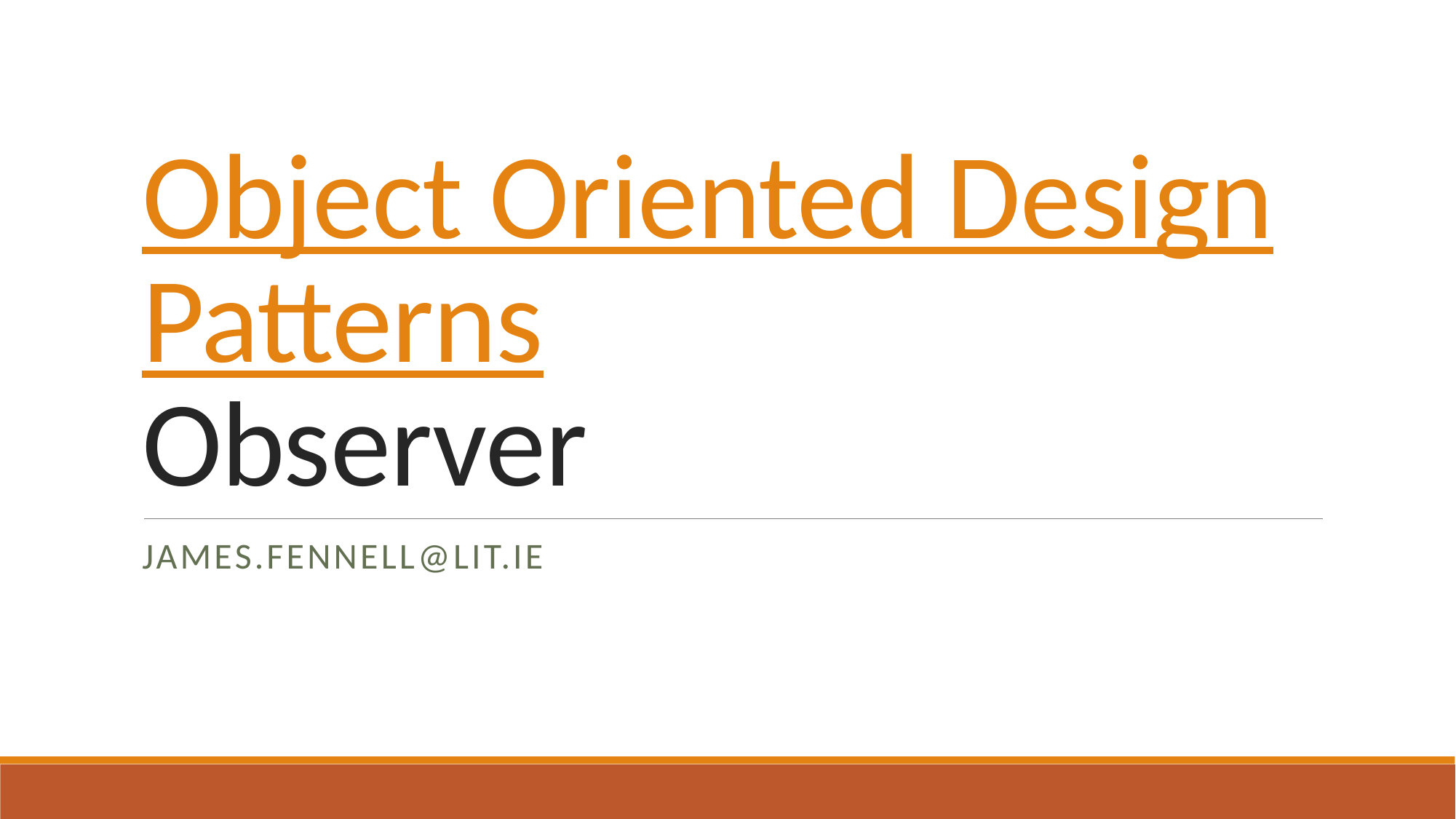

# Object Oriented Design Patterns Observer
James.Fennell@lit.ie